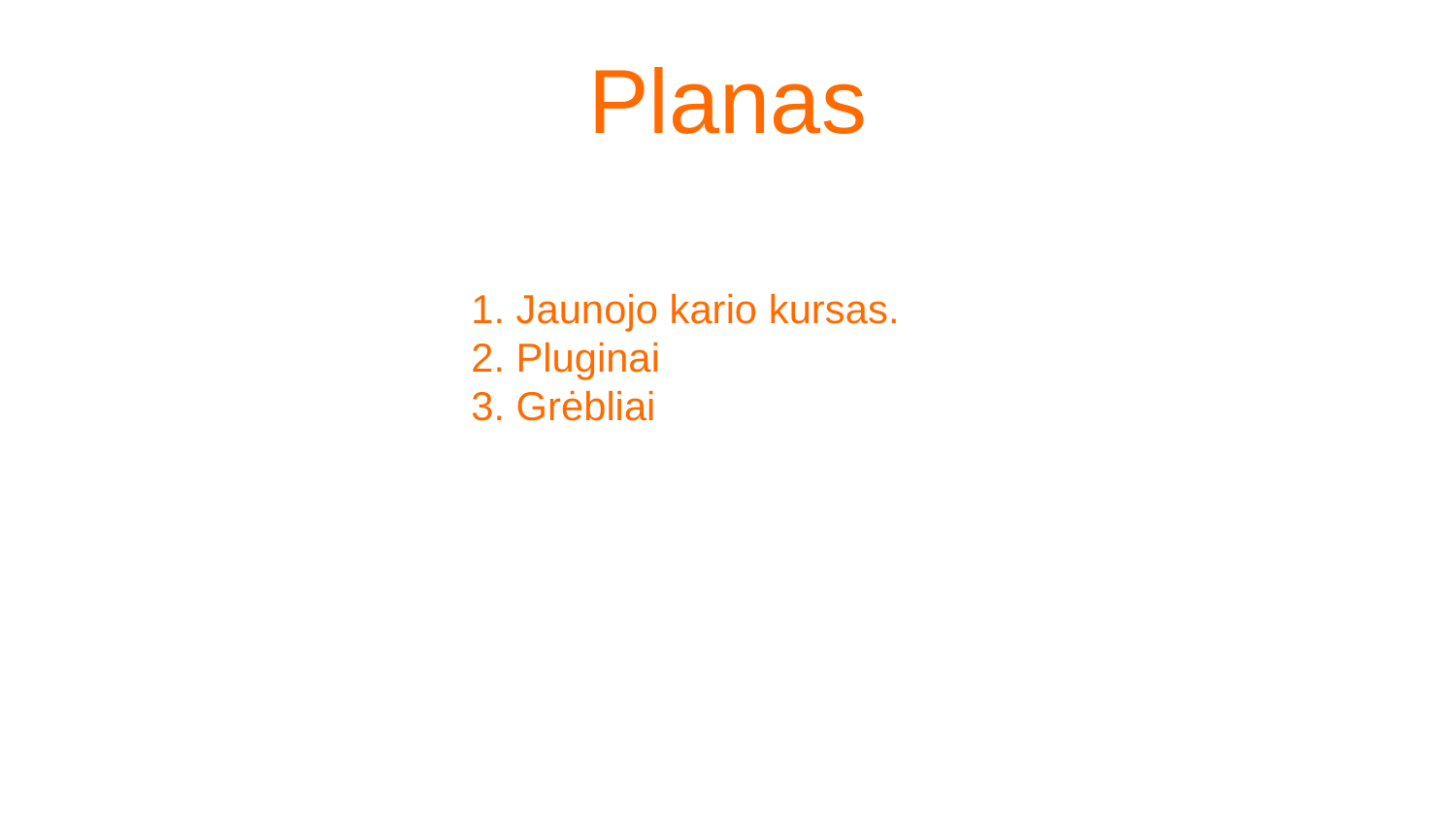

# Planas
1. Jaunojo kario kursas.
2. Pluginai
3. Grėbliai